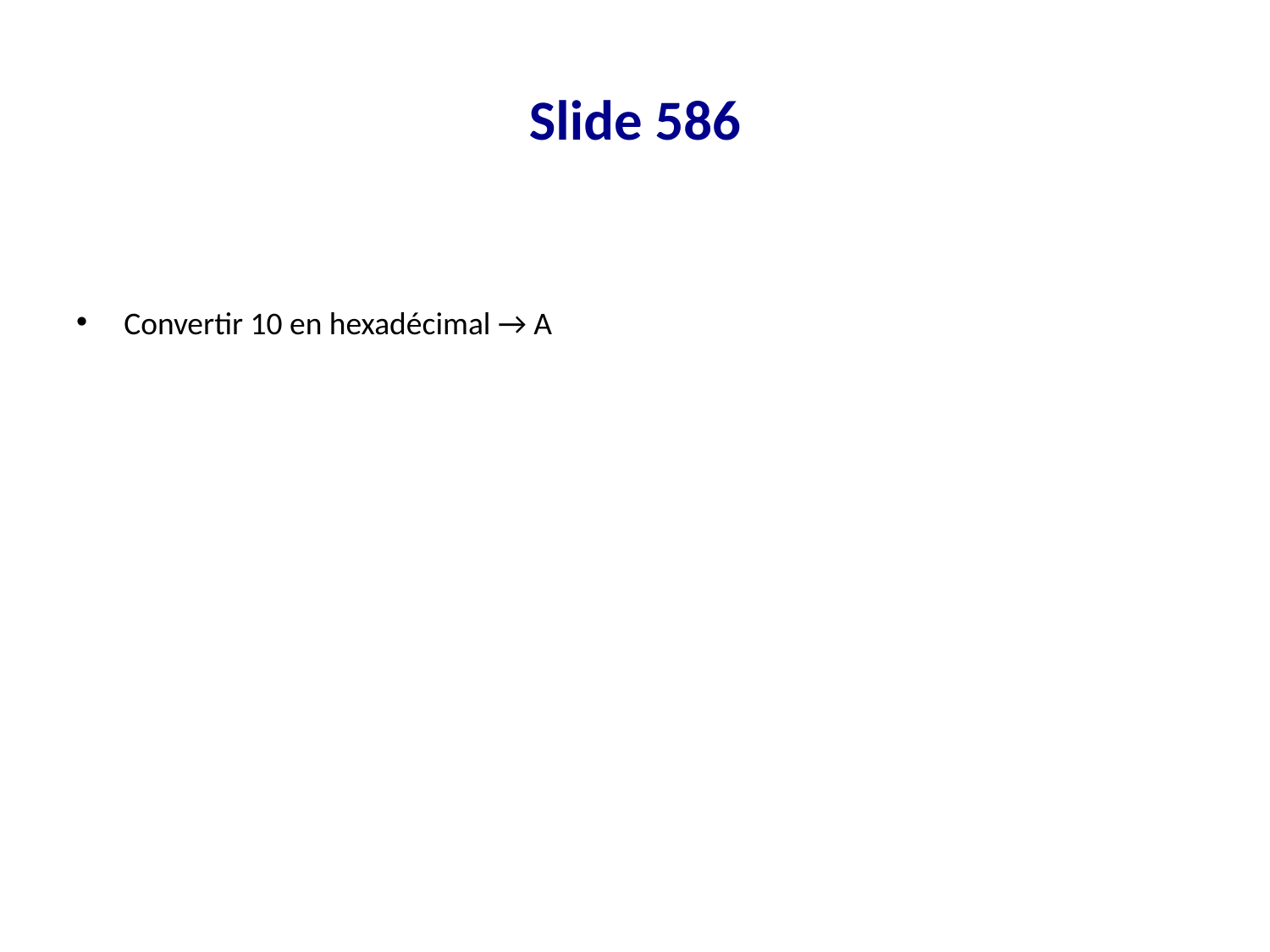

# Slide 586

Convertir 10 en hexadécimal → A